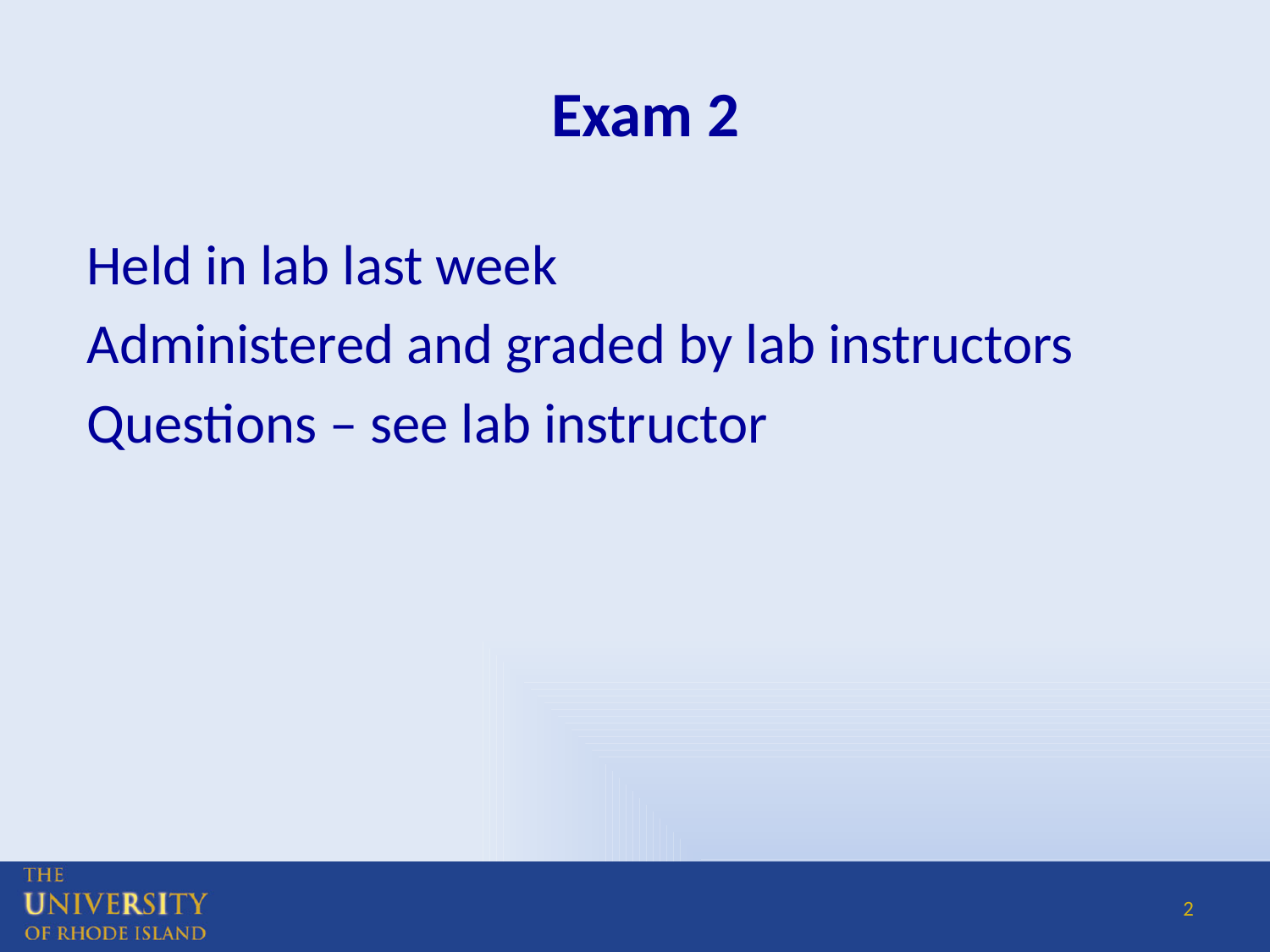

# Exam 2
Held in lab last week
Administered and graded by lab instructors
Questions – see lab instructor